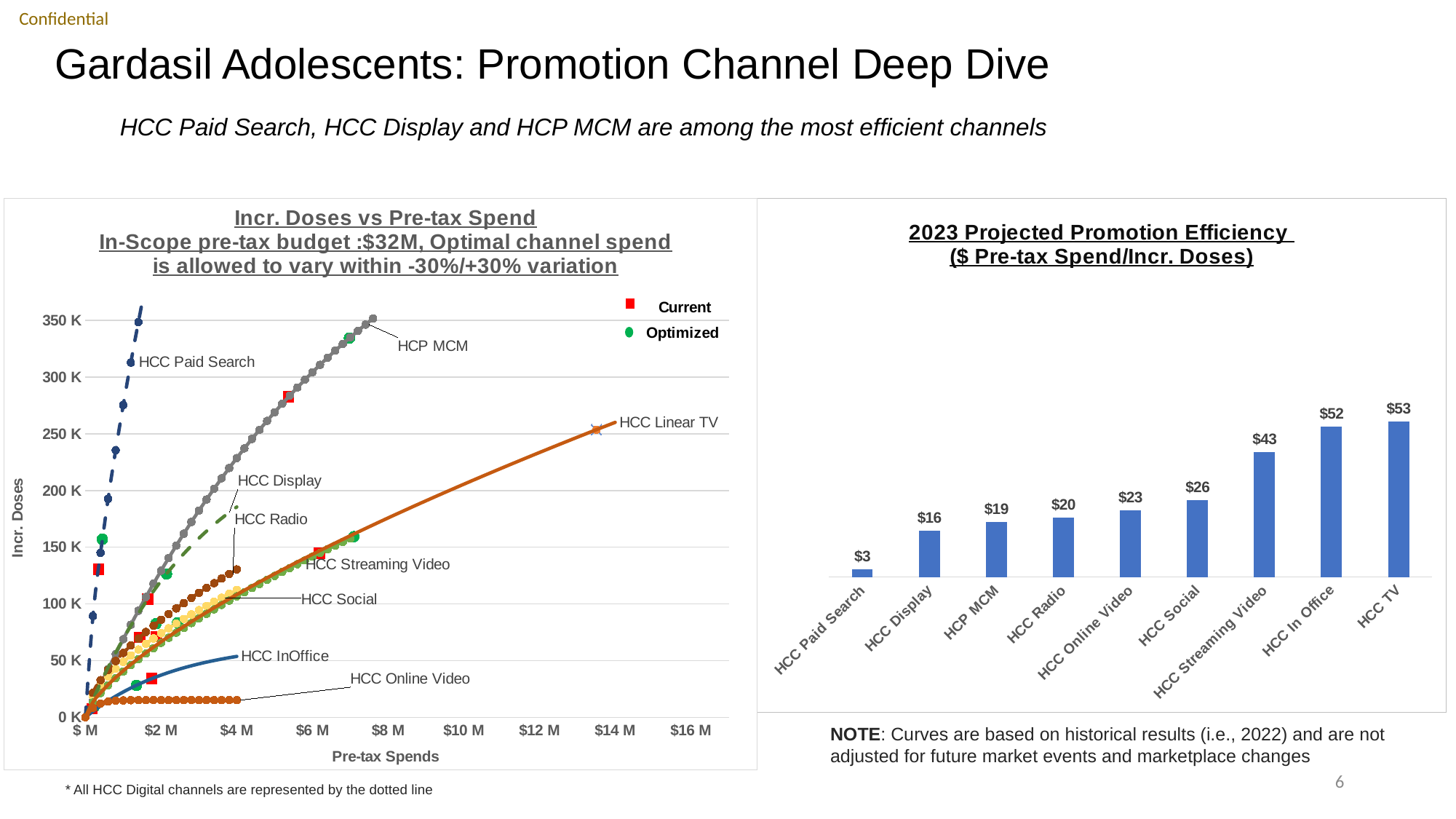

# Gardasil Adolescents: Promotion Channel Deep Dive
HCC Paid Search, HCC Display and HCP MCM are among the most efficient channels

### Chart: 2023 Projected Promotion Efficiency ($ Pre-tax Spend/Incr. Doses)

| Category | 2023 Projected Promotion Efficiency |
|---|---|
| HCC Paid Search | 2.6375102733287696 |
| HCC Display | 15.831875161949808 |
| HCP MCM | 18.98595943863651 |
| HCC Radio | 20.363708252210174 |
| HCC Online Video | 22.868685790684225 |
| HCC Social | 26.290237926979646 |
| HCC Streaming Video | 42.72255102346138 |
| HCC In Office | 51.50549446347668 |
| HCC TV | 53.229226721114685 |

### Chart: Incr. Doses vs Pre-tax Spend
In-Scope pre-tax budget :$32M, Optimal channel spend is allowed to vary within -30%/+30% variation

| Category | HCC Linear TV | HCC Display | HCC Online Video | HCC Streaming Video | HCC Paid Search | HCC Radio | HCC Social | HCP MCM | HCC InOffice | HCC Pharmacy | HCC In Office | HCP MCM | HCC Social | HCC Online Video | HCC Streaming Video | HCC Display | HCC Paid Search | HCC Radio |  |  |  |  |  |  |  |  | HCC Linear TV | #REF! |  |  |  |
|---|---|---|---|---|---|---|---|---|---|---|---|---|---|---|---|---|---|---|---|---|---|---|---|---|---|---|---|---|---|---|---|
NOTE: Curves are based on historical results (i.e., 2022) and are not adjusted for future market events and marketplace changes
6
* All HCC Digital channels are represented by the dotted line